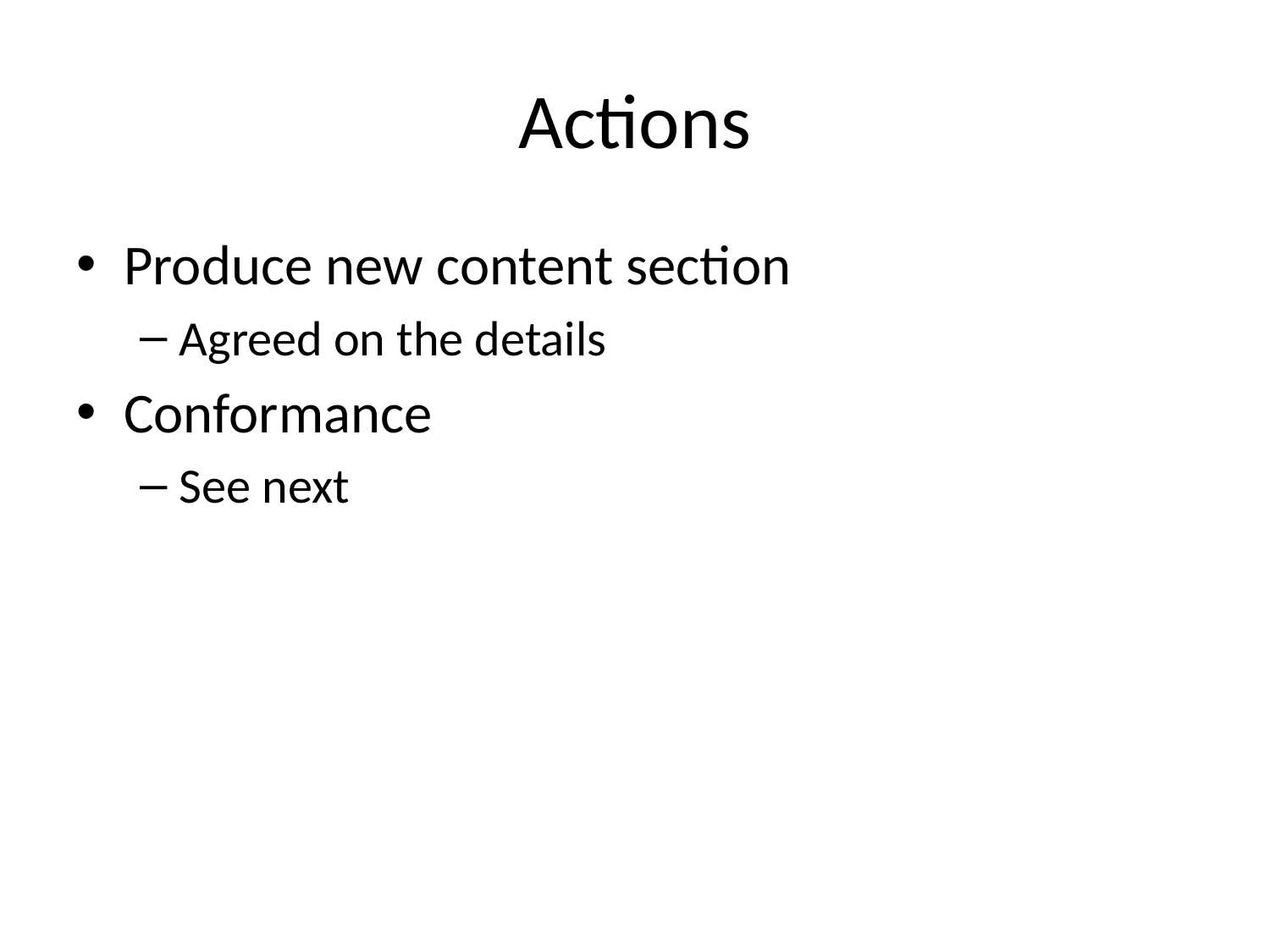

# Actions
Produce new content section
Agreed on the details
Conformance
See next